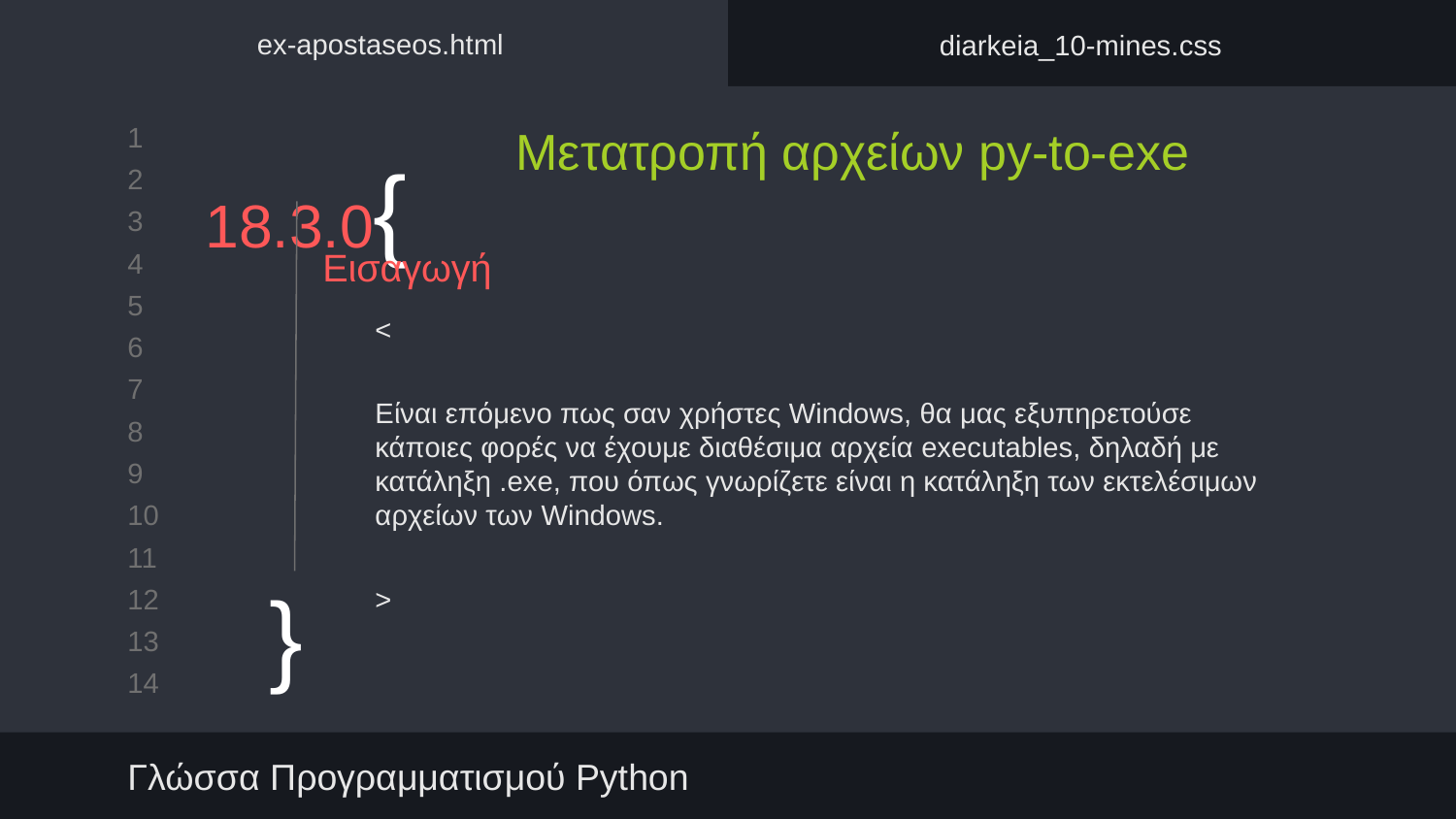

ex-apostaseos.html
diarkeia_10-mines.css
Μετατροπή αρχείων py-to-exe
# 18.3.0{
Εισαγωγή
<

Είναι επόμενο πως σαν χρήστες Windows, θα μας εξυπηρετούσε κάποιες φορές να έχουμε διαθέσιμα αρχεία executables, δηλαδή με κατάληξη .exe, που όπως γνωρίζετε είναι η κατάληξη των εκτελέσιμων αρχείων των Windows.

>
}
Γλώσσα Προγραμματισμού Python